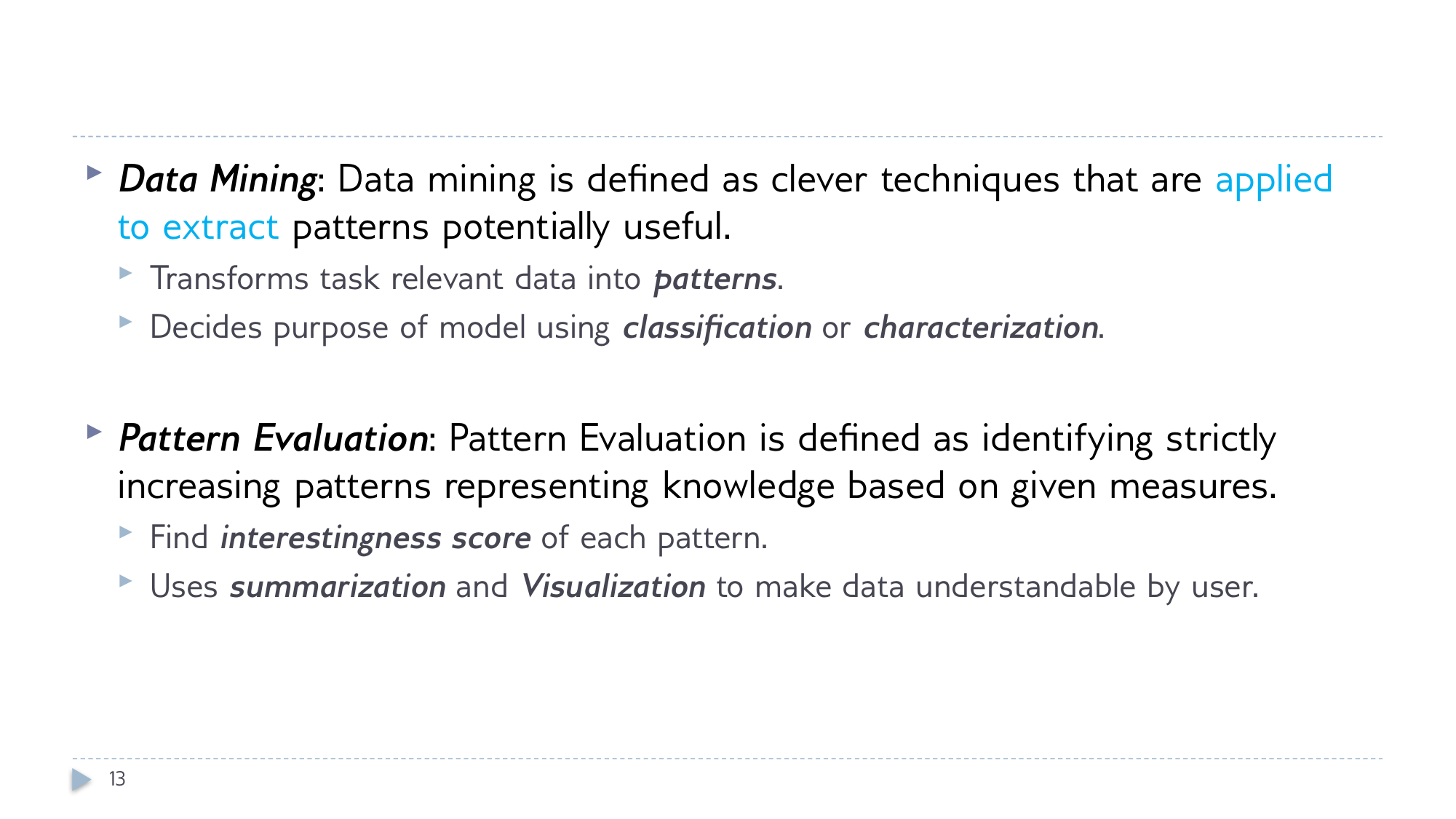

#
Data Mining: Data mining is defined as clever techniques that are applied to extract patterns potentially useful.
Transforms task relevant data into patterns.
Decides purpose of model using classification or characterization.

Pattern Evaluation: Pattern Evaluation is defined as identifying strictly increasing patterns representing knowledge based on given measures.
Find interestingness score of each pattern.
Uses summarization and Visualization to make data understandable by user.

13